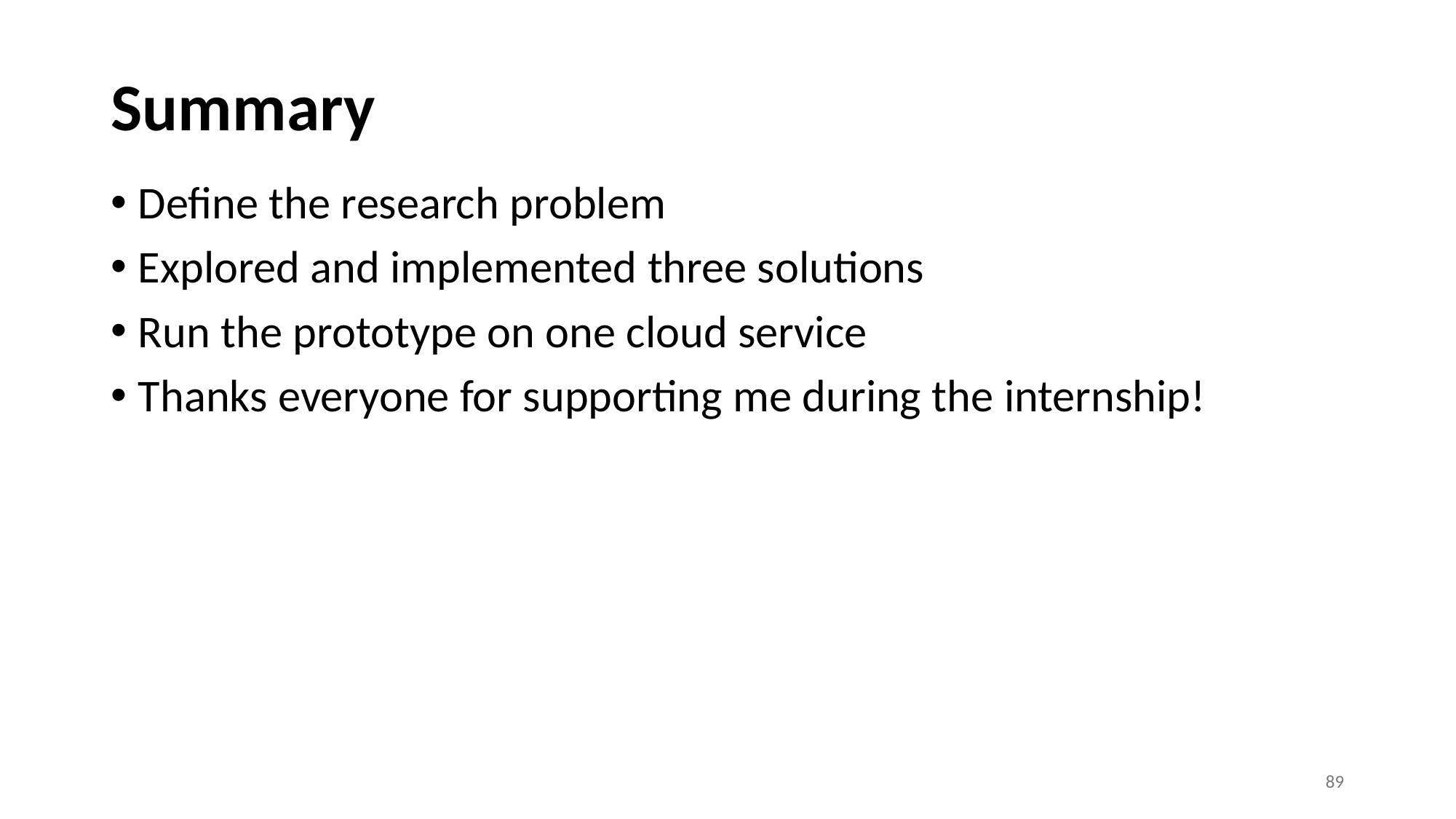

# Summary
Define the research problem
Explored and implemented three solutions
Run the prototype on one cloud service
Thanks everyone for supporting me during the internship!
89